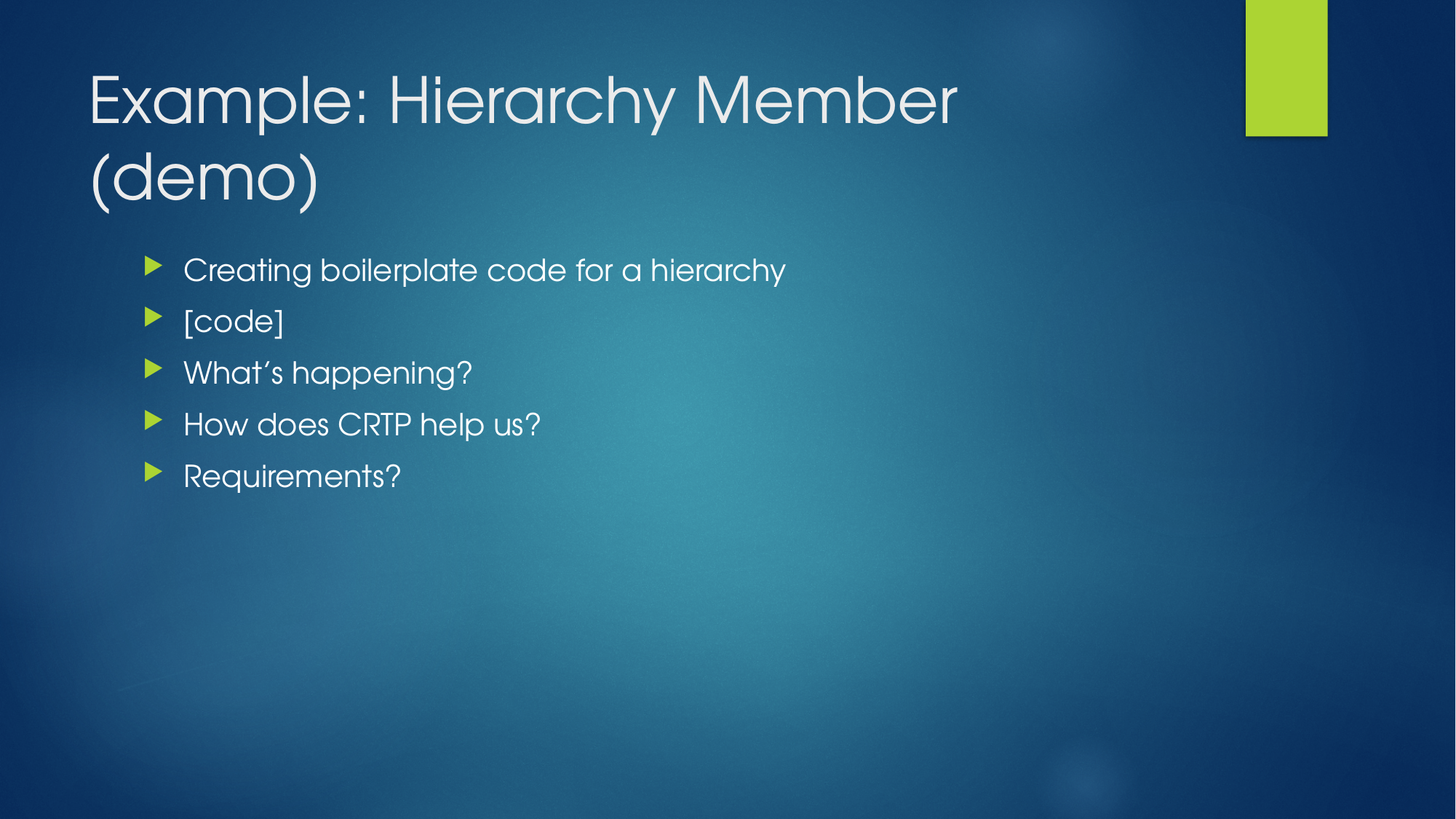

# Example: Hierarchy Member (demo)
Creating boilerplate code for a hierarchy
[code]
What’s happening?
How does CRTP help us?
Requirements?